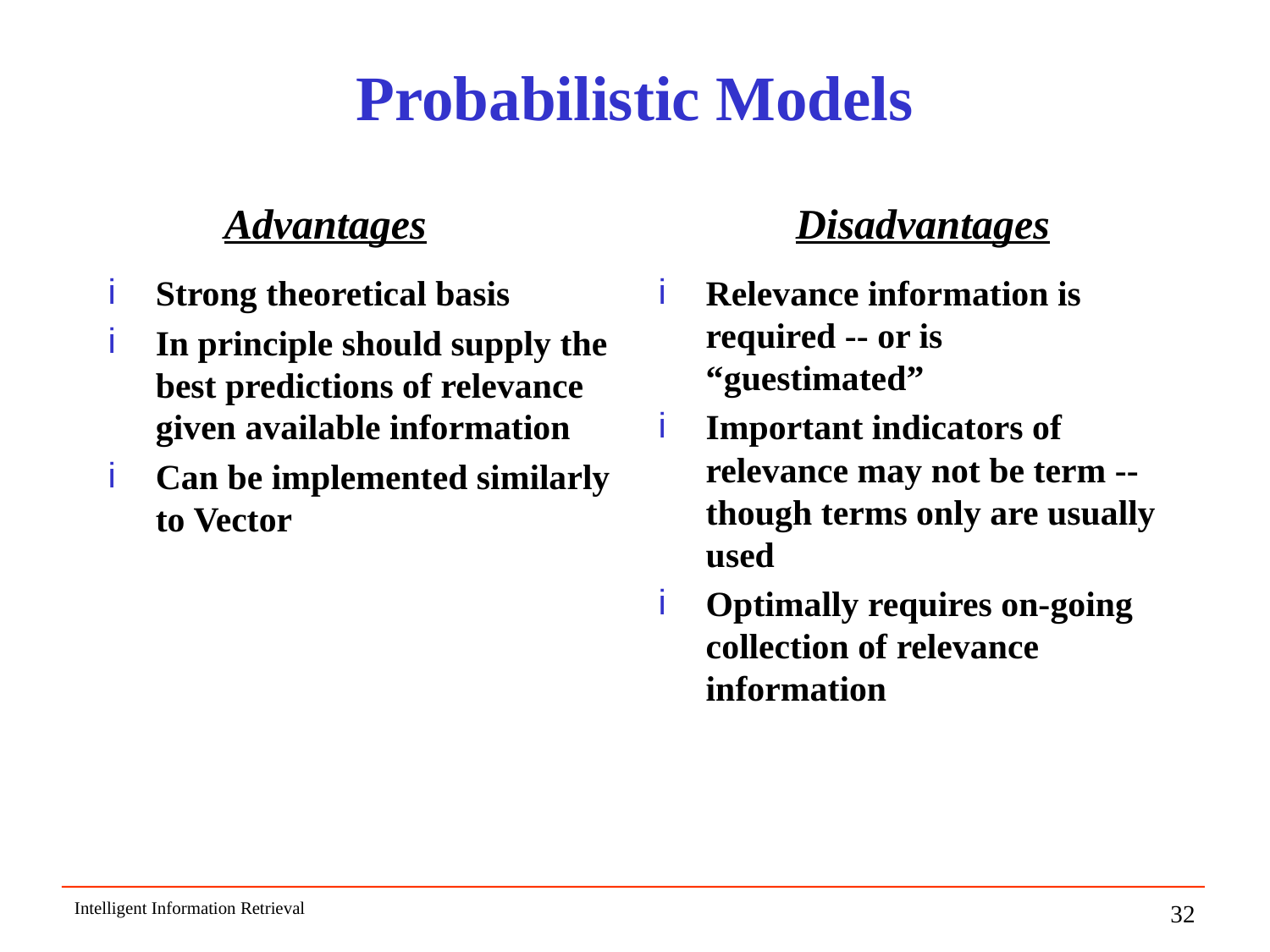

# Probabilistic Models
Advantages
Disadvantages
Strong theoretical basis
In principle should supply the best predictions of relevance given available information
Can be implemented similarly to Vector
Relevance information is required -- or is “guestimated”
Important indicators of relevance may not be term -- though terms only are usually used
Optimally requires on-going collection of relevance information
Intelligent Information Retrieval
32